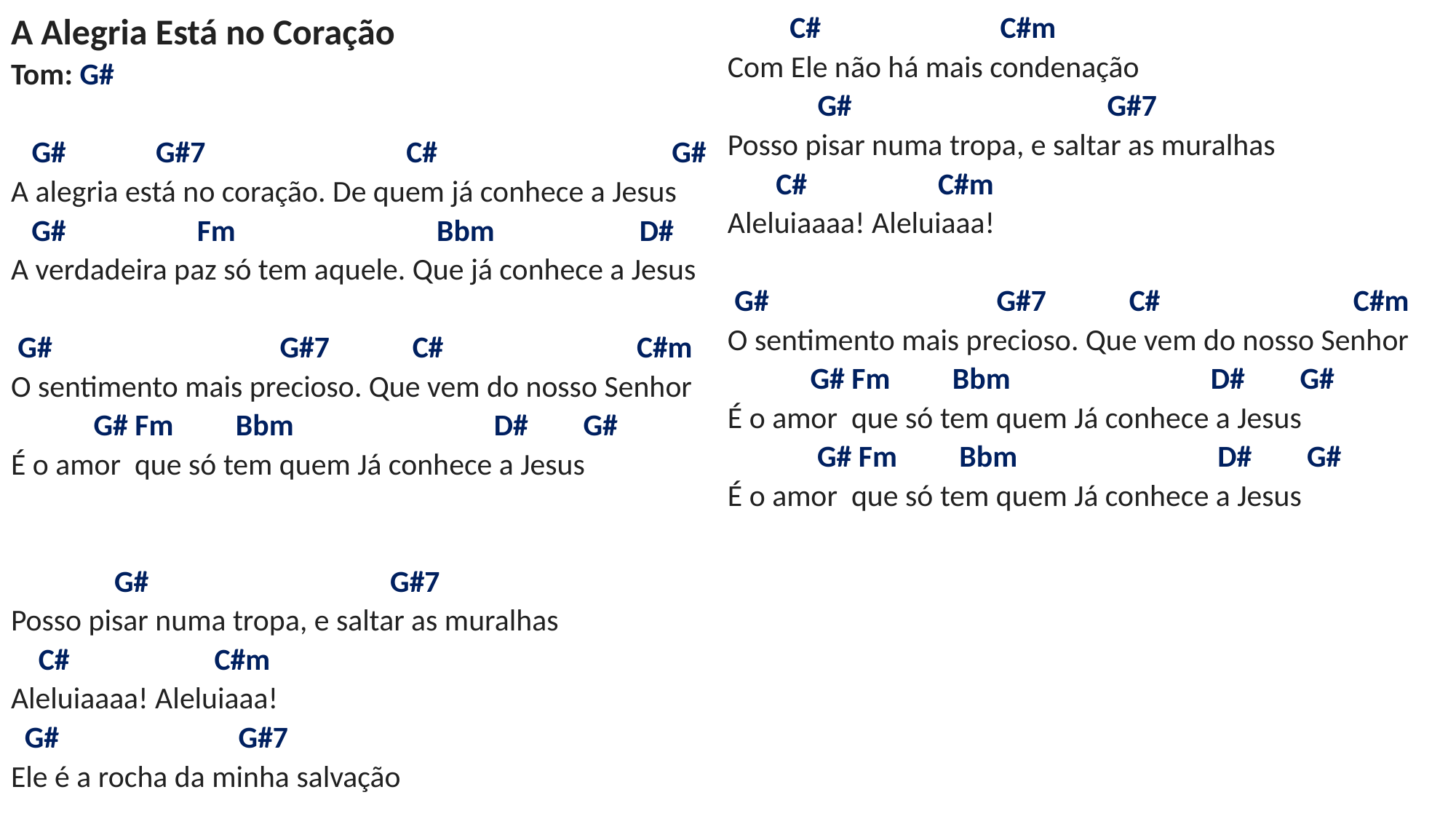

# A Alegria Está no Coração Tom: G# G#             G#7                             C#                                  G# A alegria está no coração. De quem já conhece a Jesus G#                   Fm                             Bbm                     D# A verdadeira paz só tem aquele. Que já conhece a Jesus G#                                 G#7            C#                            C#m O sentimento mais precioso. Que vem do nosso Senhor G# Fm         Bbm                             D#        G# É o amor  que só tem quem Já conhece a Jesus G#                                   G#7 Posso pisar numa tropa, e saltar as muralhas C#                     C#m Aleluiaaaa! Aleluiaaa! G#                          G#7 Ele é a rocha da minha salvação C#                          C#m Com Ele não há mais condenação G#                                     G#7 Posso pisar numa tropa, e saltar as muralhas C#                   C#m Aleluiaaaa! Aleluiaaa!   G#                                 G#7            C#                            C#m O sentimento mais precioso. Que vem do nosso Senhor G# Fm         Bbm                             D#        G# É o amor  que só tem quem Já conhece a Jesus G# Fm         Bbm                             D#        G# É o amor  que só tem quem Já conhece a Jesus